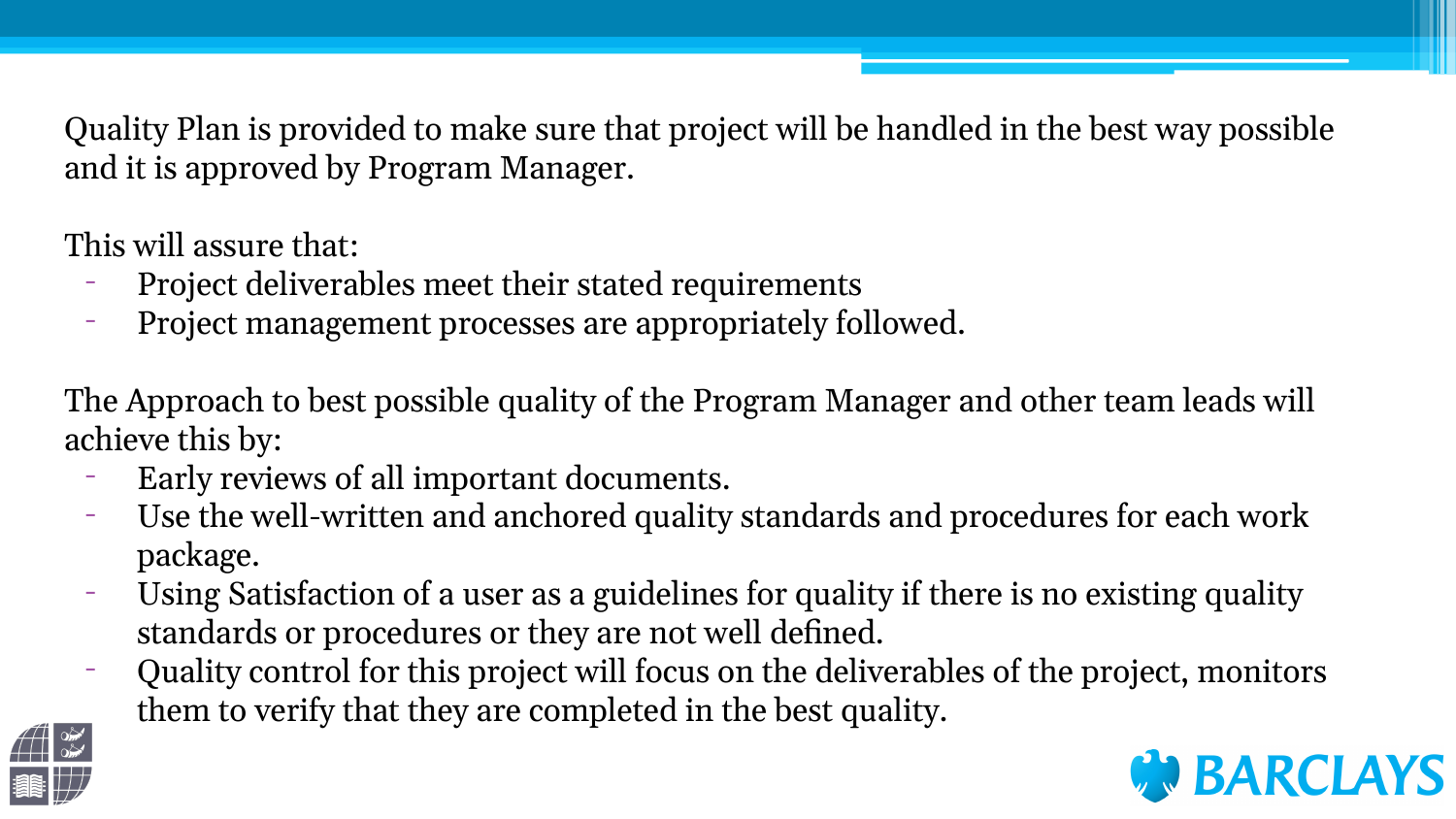

Quality Plan is provided to make sure that project will be handled in the best way possible and it is approved by Program Manager.

This will assure that:
Project deliverables meet their stated requirements
Project management processes are appropriately followed.

The Approach to best possible quality of the Program Manager and other team leads will achieve this by:
Early reviews of all important documents.
Use the well-written and anchored quality standards and procedures for each work package.
Using Satisfaction of a user as a guidelines for quality if there is no existing quality standards or procedures or they are not well defined.
Quality control for this project will focus on the deliverables of the project, monitors them to verify that they are completed in the best quality.